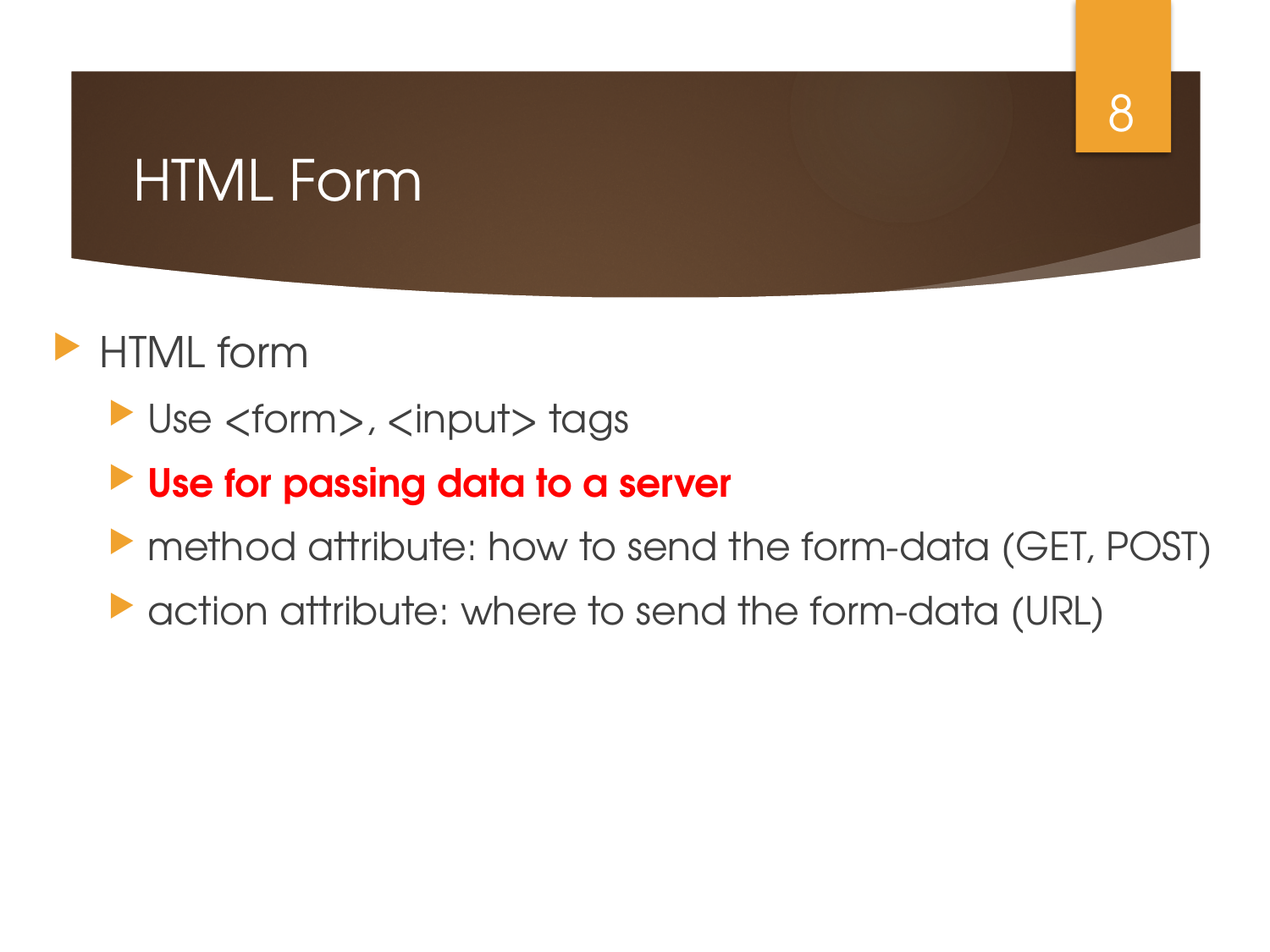

8
# HTML Form
HTML form
Use <form>, <input> tags
Use for passing data to a server
method attribute: how to send the form-data (GET, POST)
action attribute: where to send the form-data (URL)